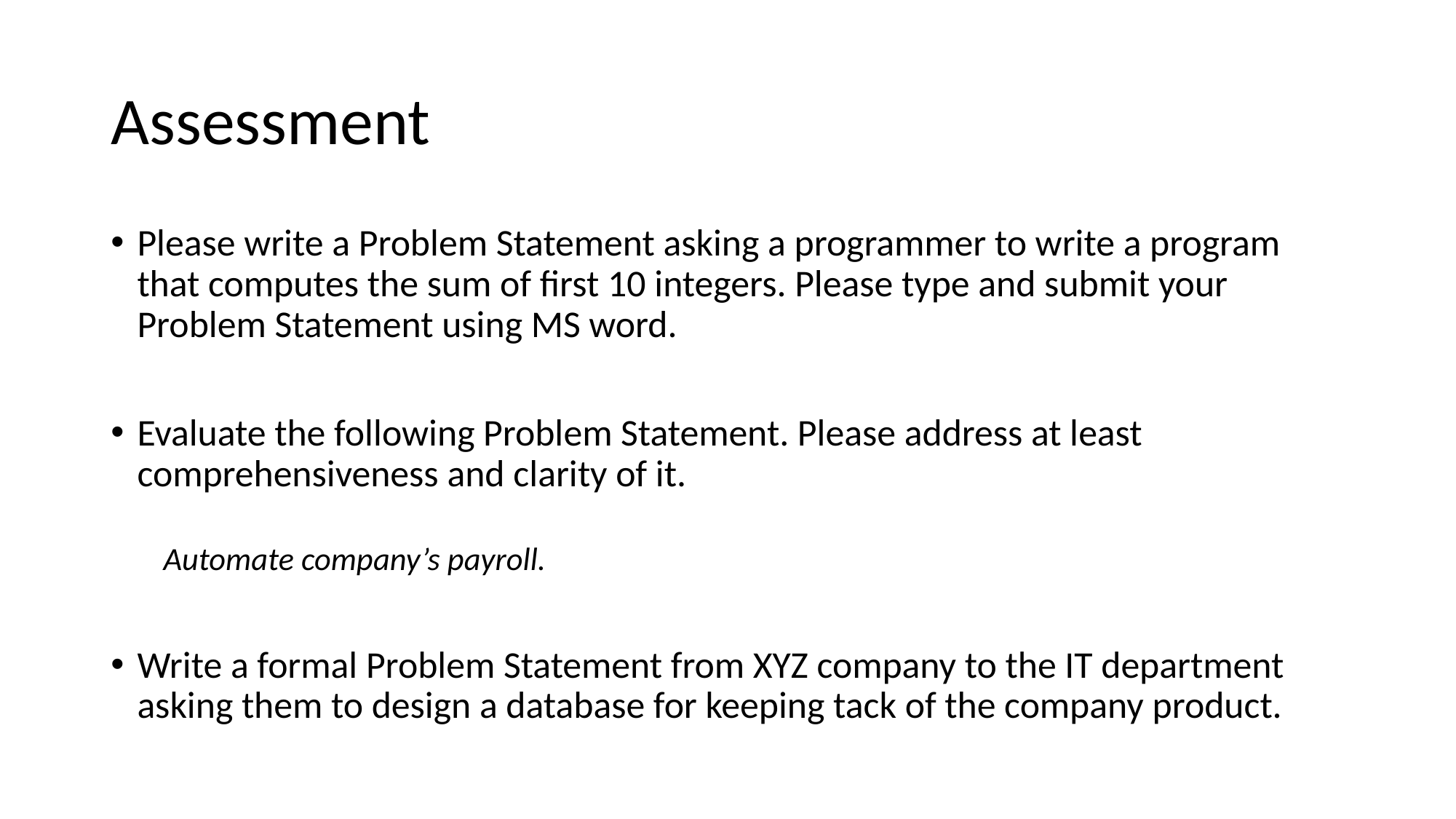

# Assessment
Please write a Problem Statement asking a programmer to write a program that computes the sum of first 10 integers. Please type and submit your Problem Statement using MS word.

Evaluate the following Problem Statement. Please address at least comprehensiveness and clarity of it.

	Automate company’s payroll.

Write a formal Problem Statement from XYZ company to the IT department asking them to design a database for keeping tack of the company product.